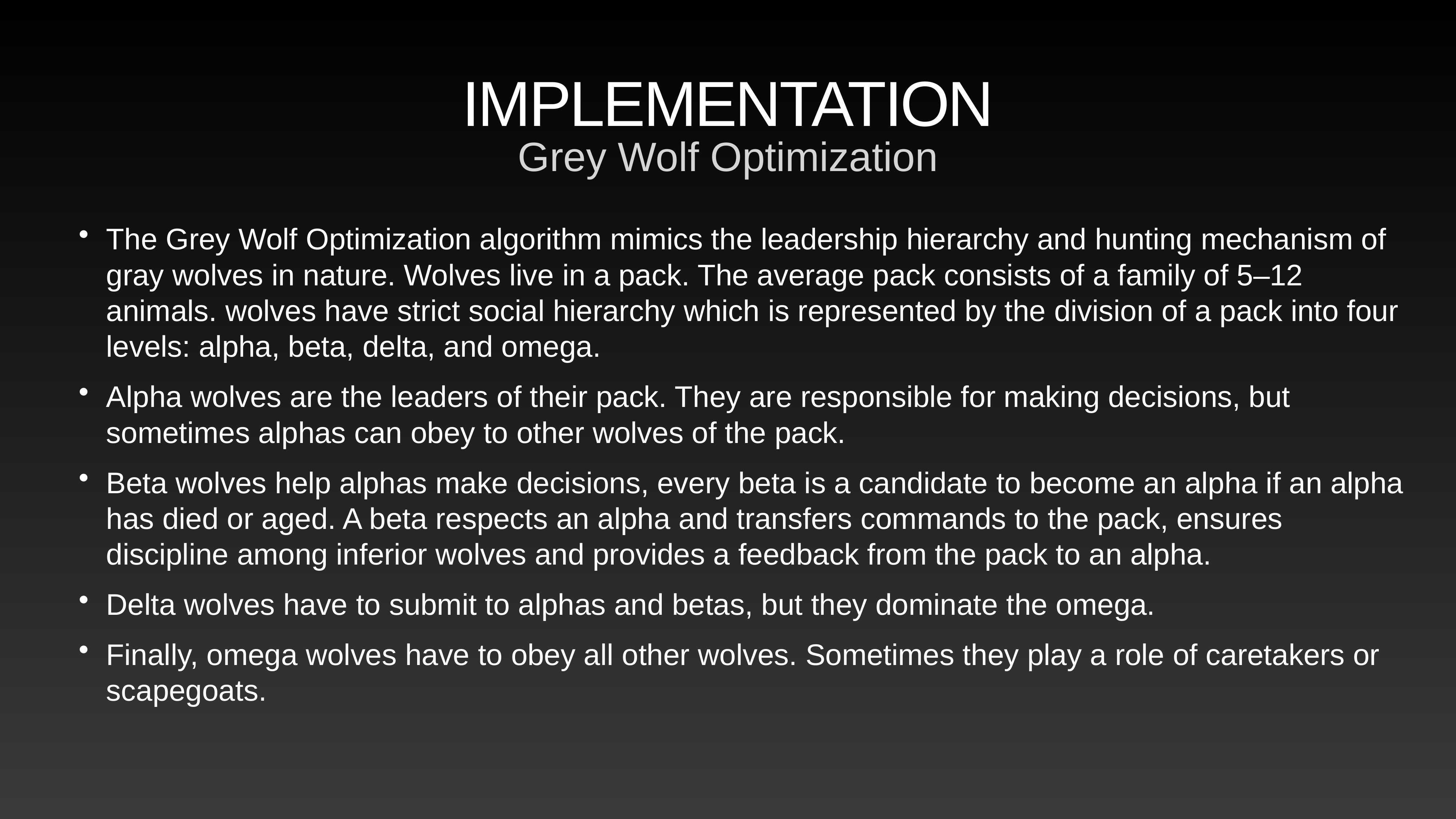

# IMPLEMENTATION
Grey Wolf Optimization
The Grey Wolf Optimization algorithm mimics the leadership hierarchy and hunting mechanism of gray wolves in nature. Wolves live in a pack. The average pack consists of a family of 5–12 animals. wolves have strict social hierarchy which is represented by the division of a pack into four levels: alpha, beta, delta, and omega.
Alpha wolves are the leaders of their pack. They are responsible for making decisions, but sometimes alphas can obey to other wolves of the pack.
Beta wolves help alphas make decisions, every beta is a candidate to become an alpha if an alpha has died or aged. A beta respects an alpha and transfers commands to the pack, ensures discipline among inferior wolves and provides a feedback from the pack to an alpha.
Delta wolves have to submit to alphas and betas, but they dominate the omega.
Finally, omega wolves have to obey all other wolves. Sometimes they play a role of caretakers or scapegoats.